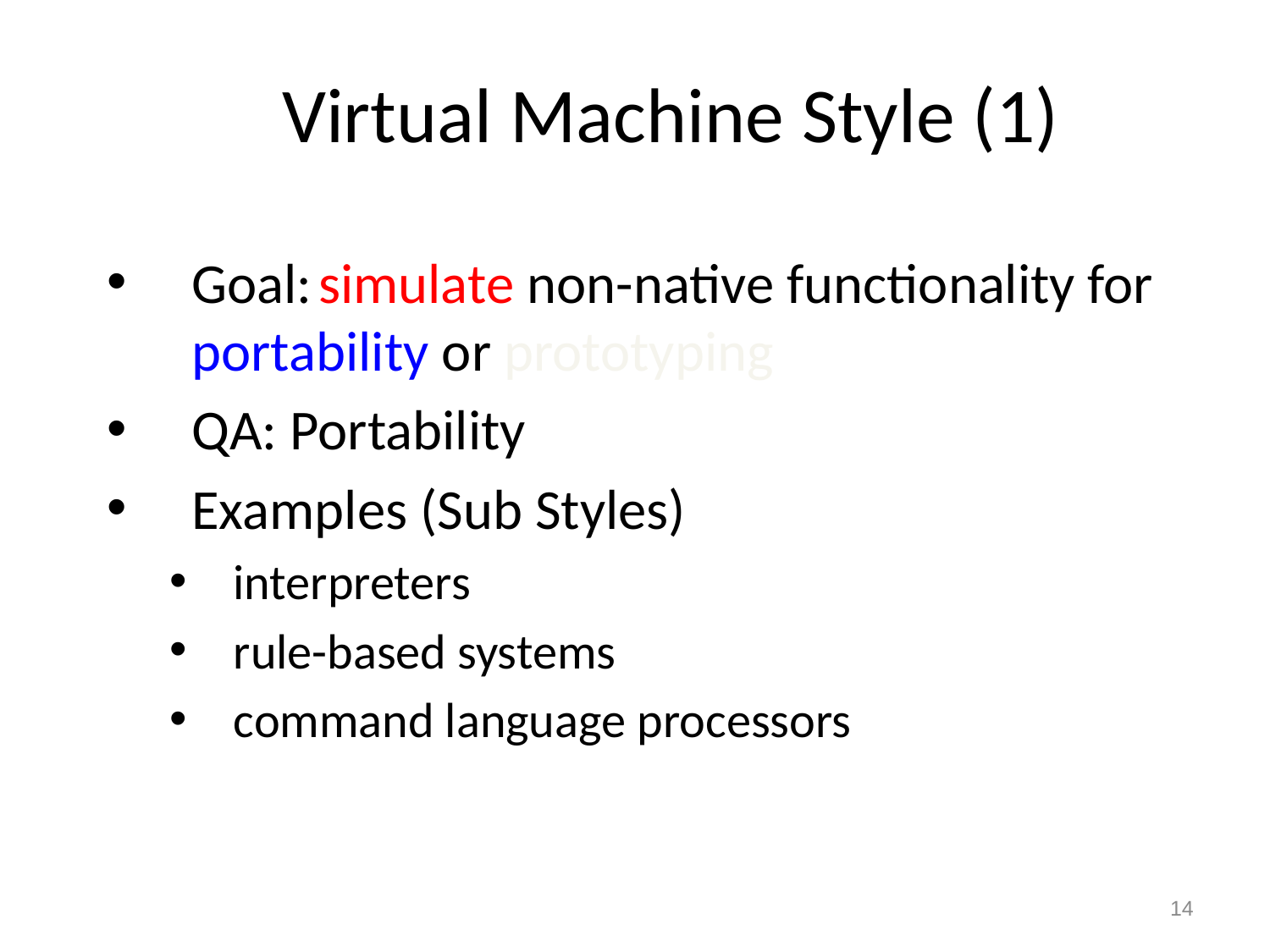

# Virtual Machine Style (1)
Goal:	simulate non-native functionality for portability or prototyping
QA: Portability
Examples (Sub Styles)
interpreters
rule-based systems
command language processors
14